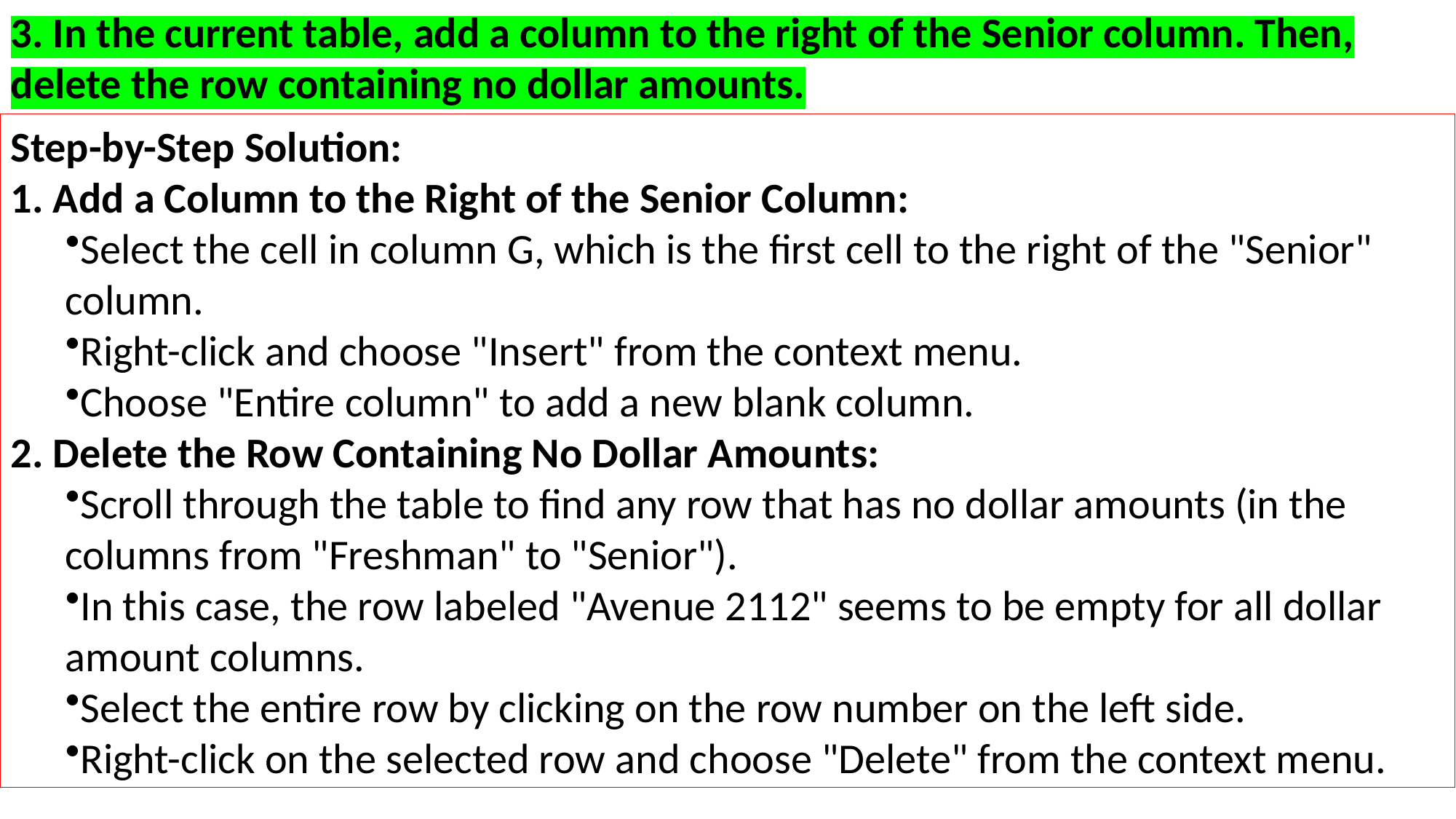

3. In the current table, add a column to the right of the Senior column. Then, delete the row containing no dollar amounts.
Step-by-Step Solution:
 Add a Column to the Right of the Senior Column:
Select the cell in column G, which is the first cell to the right of the "Senior" column.
Right-click and choose "Insert" from the context menu.
Choose "Entire column" to add a new blank column.
 Delete the Row Containing No Dollar Amounts:
Scroll through the table to find any row that has no dollar amounts (in the columns from "Freshman" to "Senior").
In this case, the row labeled "Avenue 2112" seems to be empty for all dollar amount columns.
Select the entire row by clicking on the row number on the left side.
Right-click on the selected row and choose "Delete" from the context menu.